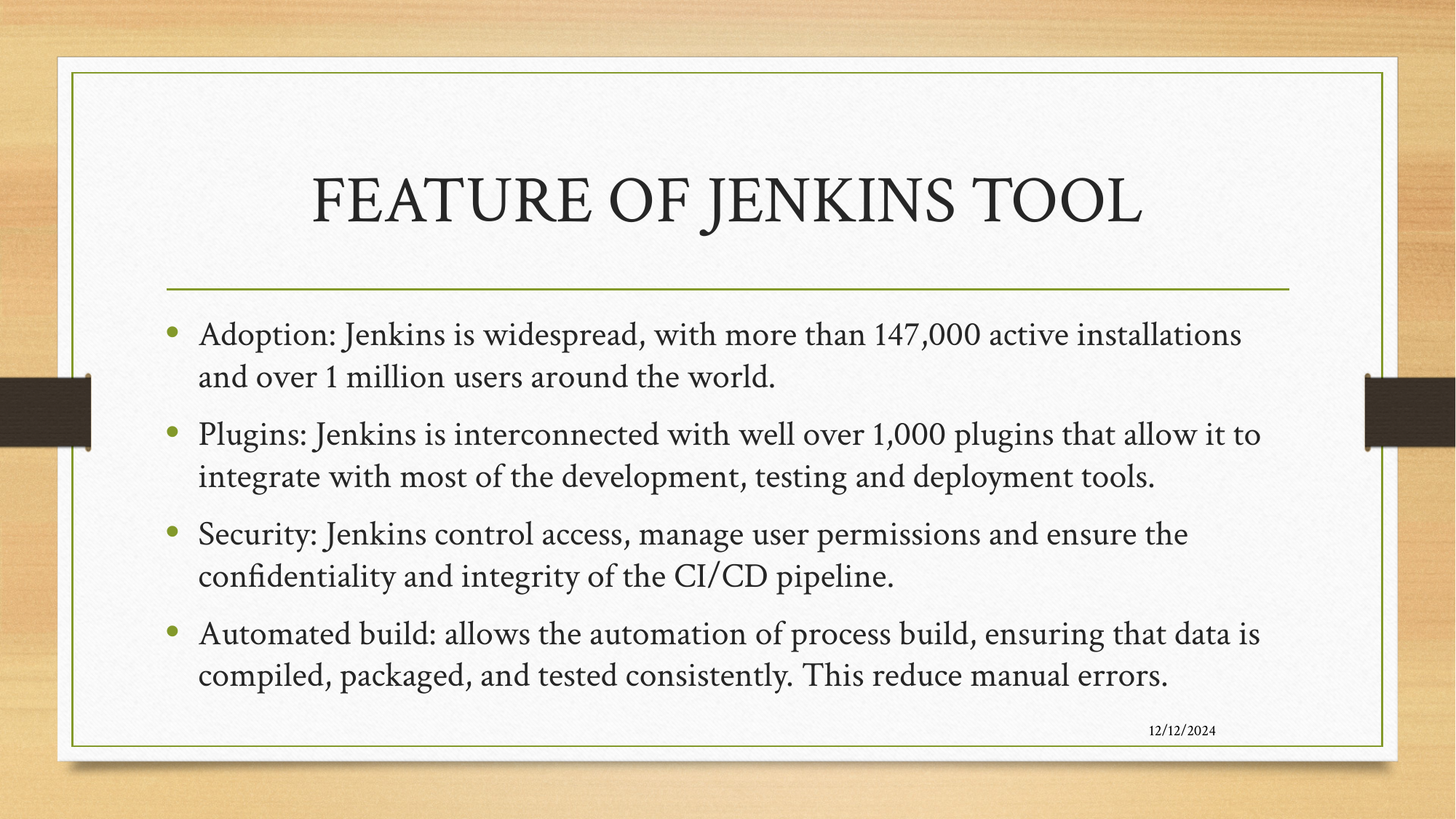

# FEATURE OF JENKINS TOOL
Adoption: Jenkins is widespread, with more than 147,000 active installations and over 1 million users around the world.
Plugins: Jenkins is interconnected with well over 1,000 plugins that allow it to integrate with most of the development, testing and deployment tools.
Security: Jenkins control access, manage user permissions and ensure the confidentiality and integrity of the CI/CD pipeline.
Automated build: allows the automation of process build, ensuring that data is compiled, packaged, and tested consistently. This reduce manual errors.

12/12/2024